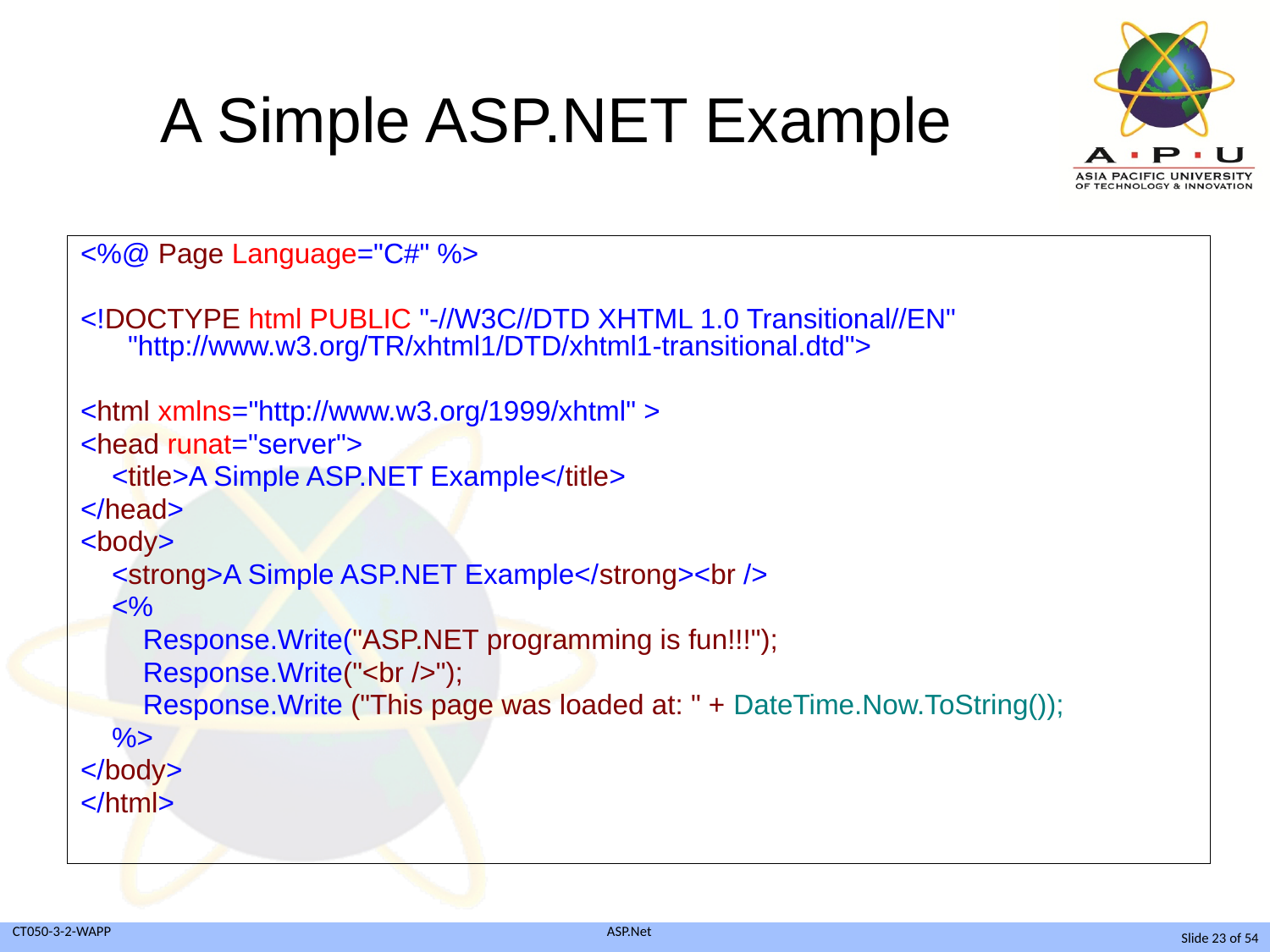

# A Simple ASP.NET Example
<%@ Page Language="C#" %>

<!DOCTYPE html PUBLIC "-//W3C//DTD XHTML 1.0 Transitional//EN" "http://www.w3.org/TR/xhtml1/DTD/xhtml1-transitional.dtd">

<html xmlns="http://www.w3.org/1999/xhtml" >
<head runat="server">
    <title>A Simple ASP.NET Example</title>
</head>
<body>
    <strong>A Simple ASP.NET Example</strong><br />
    <%
        Response.Write("ASP.NET programming is fun!!!");
        Response.Write("<br />");
        Response.Write ("This page was loaded at: " + DateTime.Now.ToString());
    %>
</body>
</html>